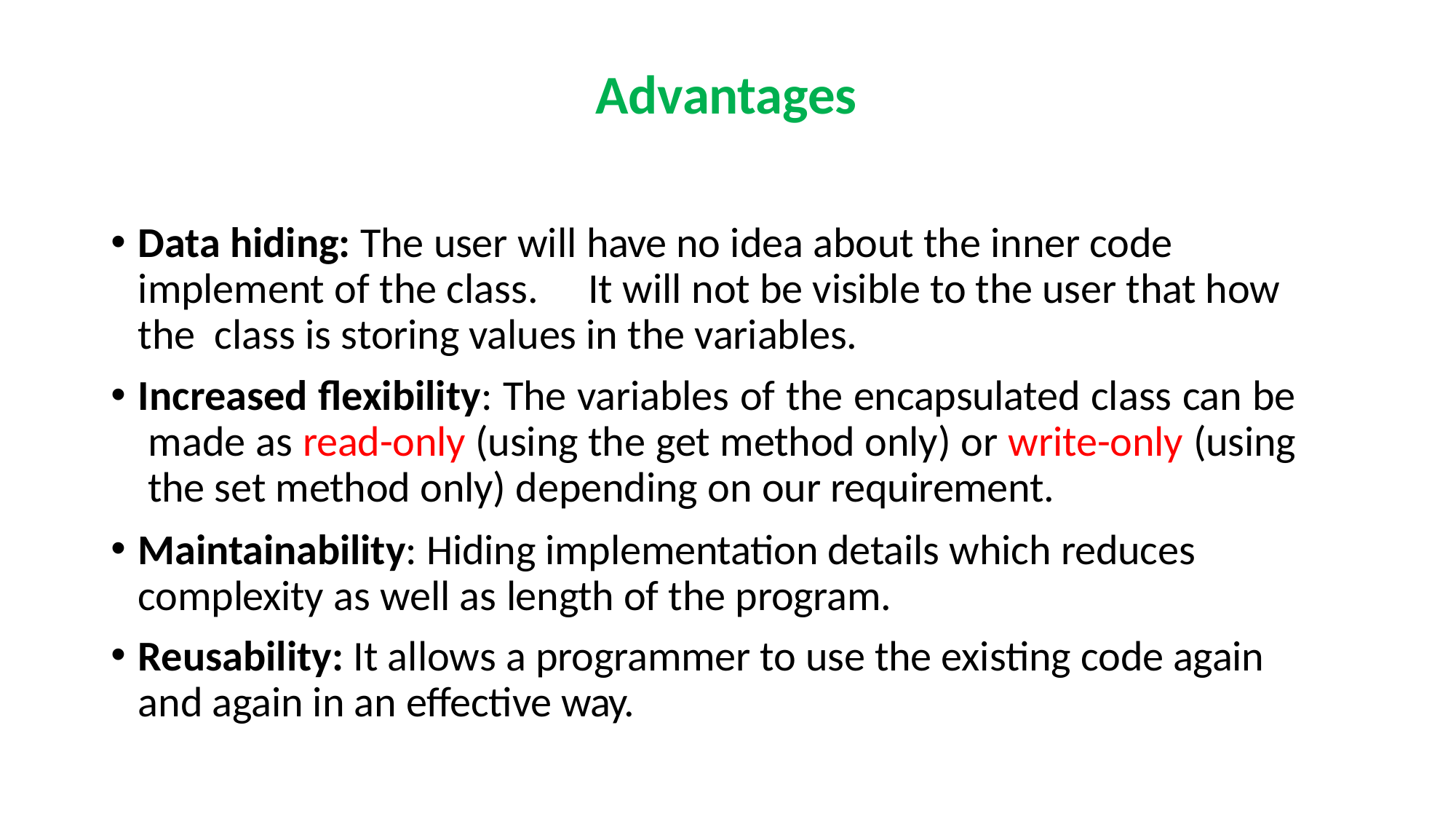

# Advantages
Data hiding: The user will have no idea about the inner code  implement of the class.	It will not be visible to the user that how the  class is storing values in the variables.
Increased flexibility: The variables of the encapsulated class can be  made as read-only (using the get method only) or write-only (using  the set method only) depending on our requirement.
Maintainability: Hiding implementation details which reduces  complexity as well as length of the program.
Reusability: It allows a programmer to use the existing code again  and again in an effective way.